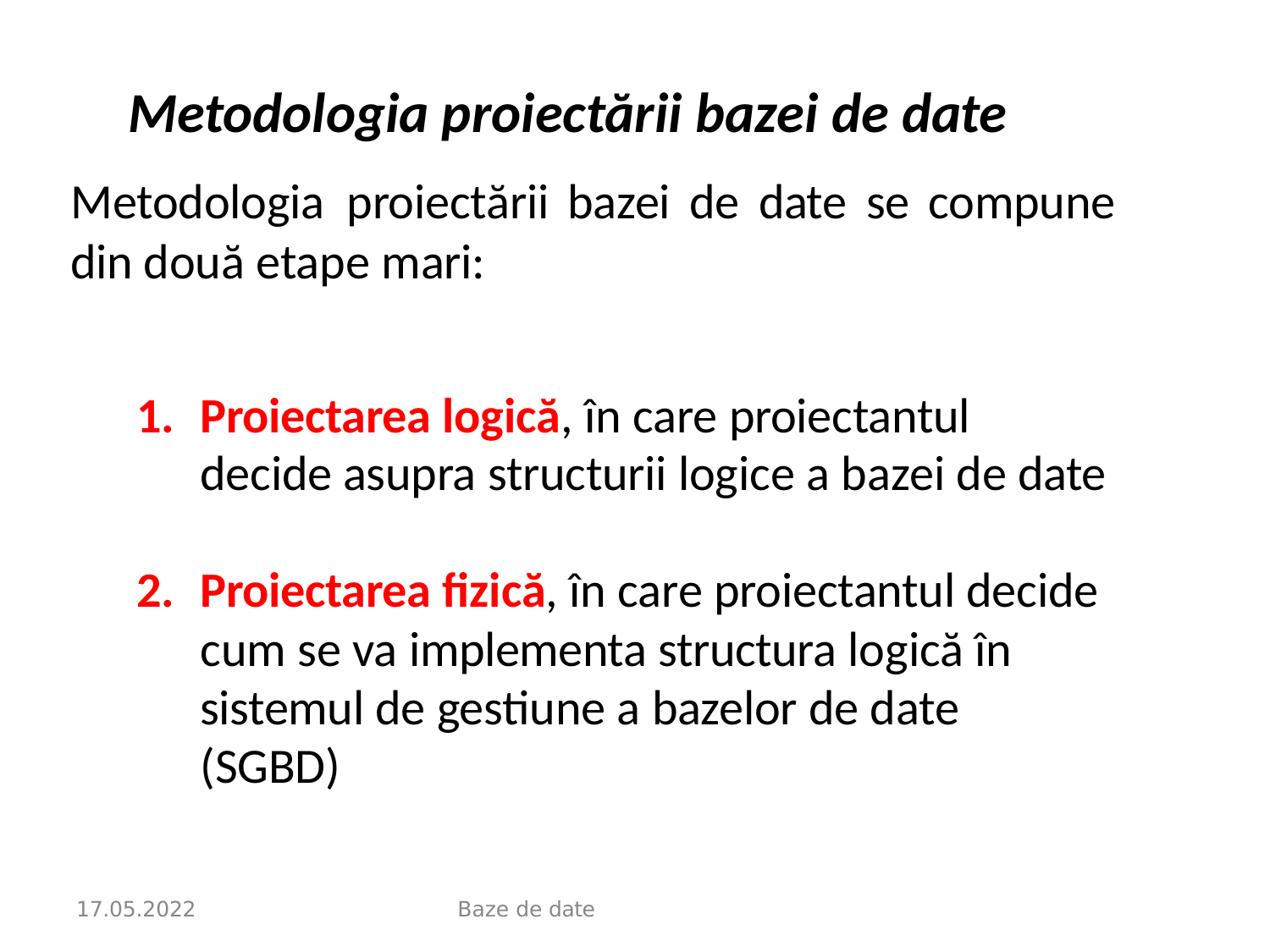

# Metodologia proiectării bazei de date
Metodologia	proiectării	bazei	de	date	se	compune	din două etape mari:

Proiectarea logică, în care proiectantul	decide asupra structurii logice a bazei de date

Proiectarea fizică, în care proiectantul decide cum se va implementa structura logică în sistemul de gestiune a bazelor de date (SGBD)
17.05.2022
Baze de date